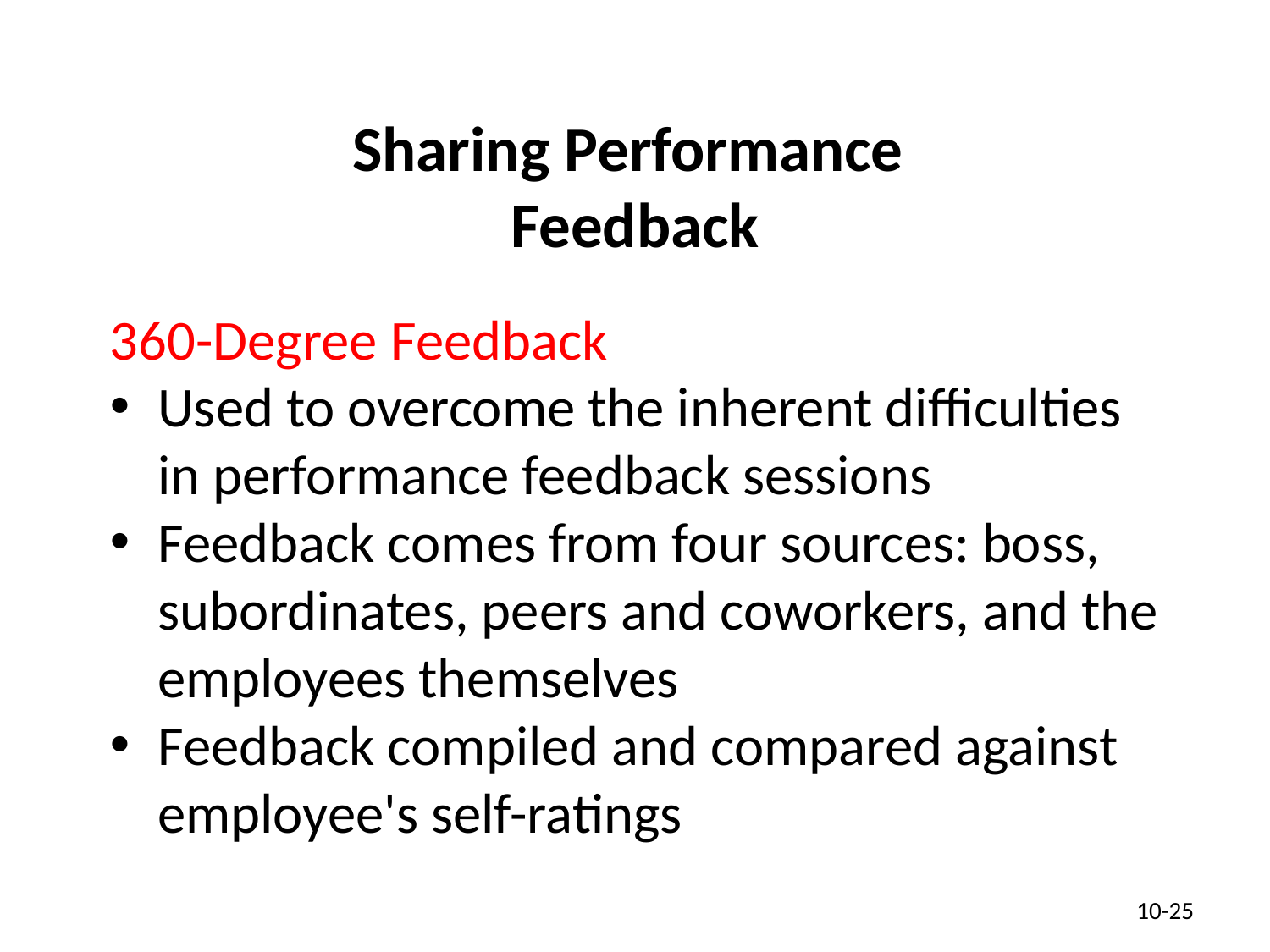

Sharing Performance
Feedback
360-Degree Feedback
Used to overcome the inherent difficulties in performance feedback sessions
Feedback comes from four sources: boss, subordinates, peers and coworkers, and the employees themselves
Feedback compiled and compared against employee's self-ratings
10-25